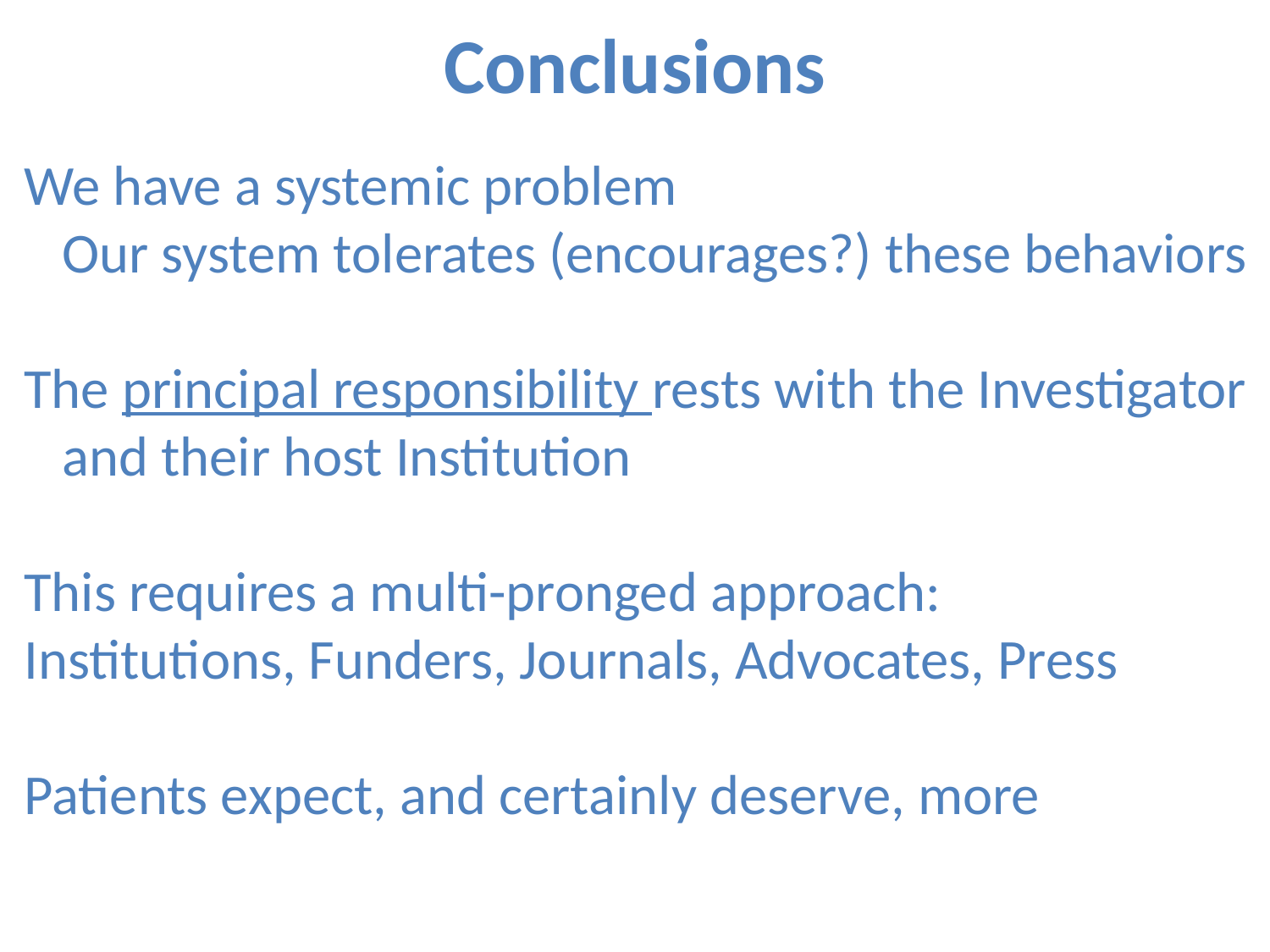

# Conclusions
We have a systemic problem
   Our system tolerates (encourages?) these behaviors

The principal responsibility rests with the Investigator
   and their host Institution

This requires a multi-pronged approach:
Institutions, Funders, Journals, Advocates, Press

Patients expect, and certainly deserve, more